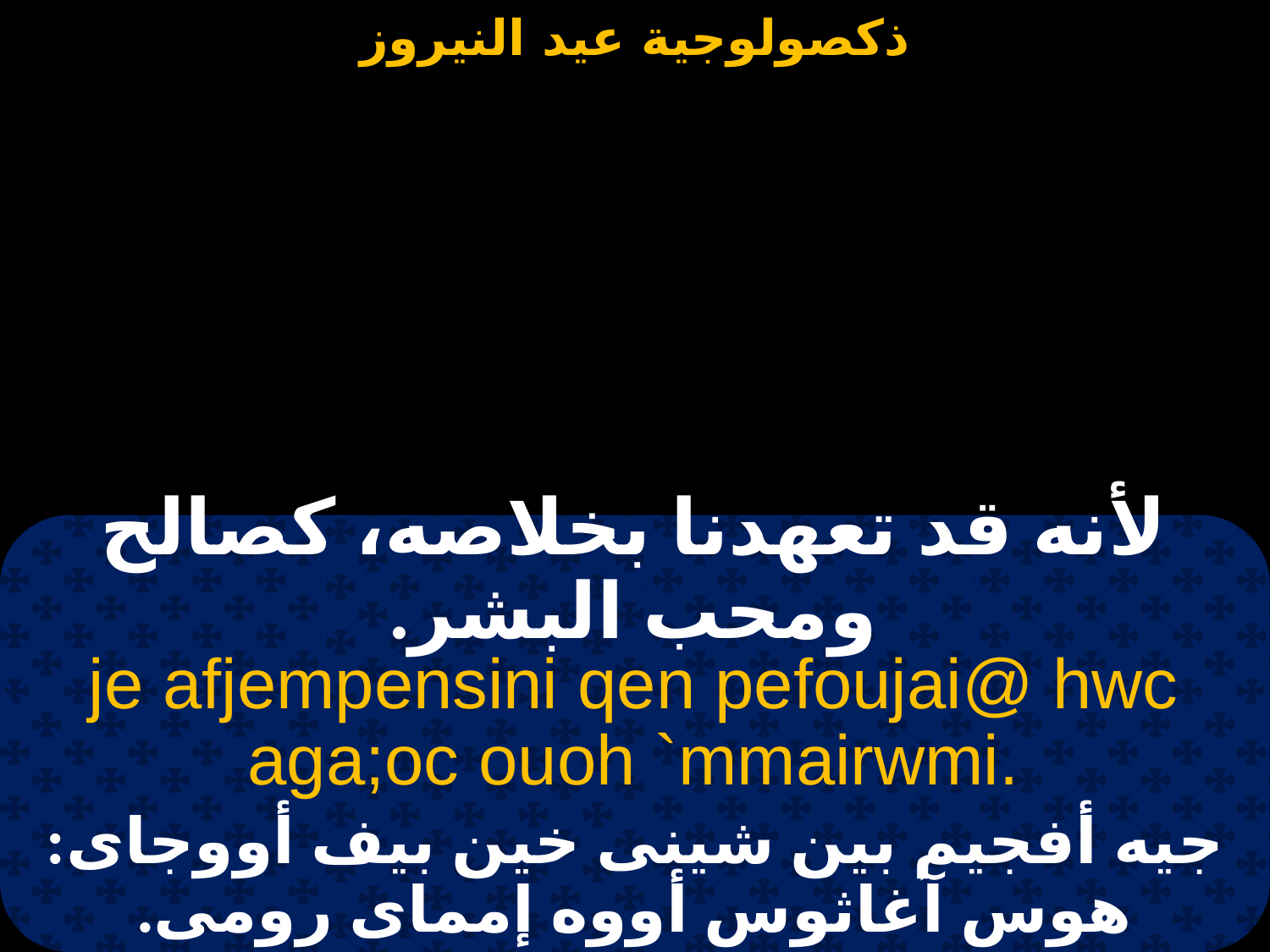

#
لأنه قد تعهدنا بخلاصه، كصالح ومحب البشر.
je afjempensini qen pefoujai@ hwc aga;oc ouoh `mmairwmi.
جيه أفجيم بين شينى خين بيف أووجاى: هوس آغاثوس أووه إمماى رومى.